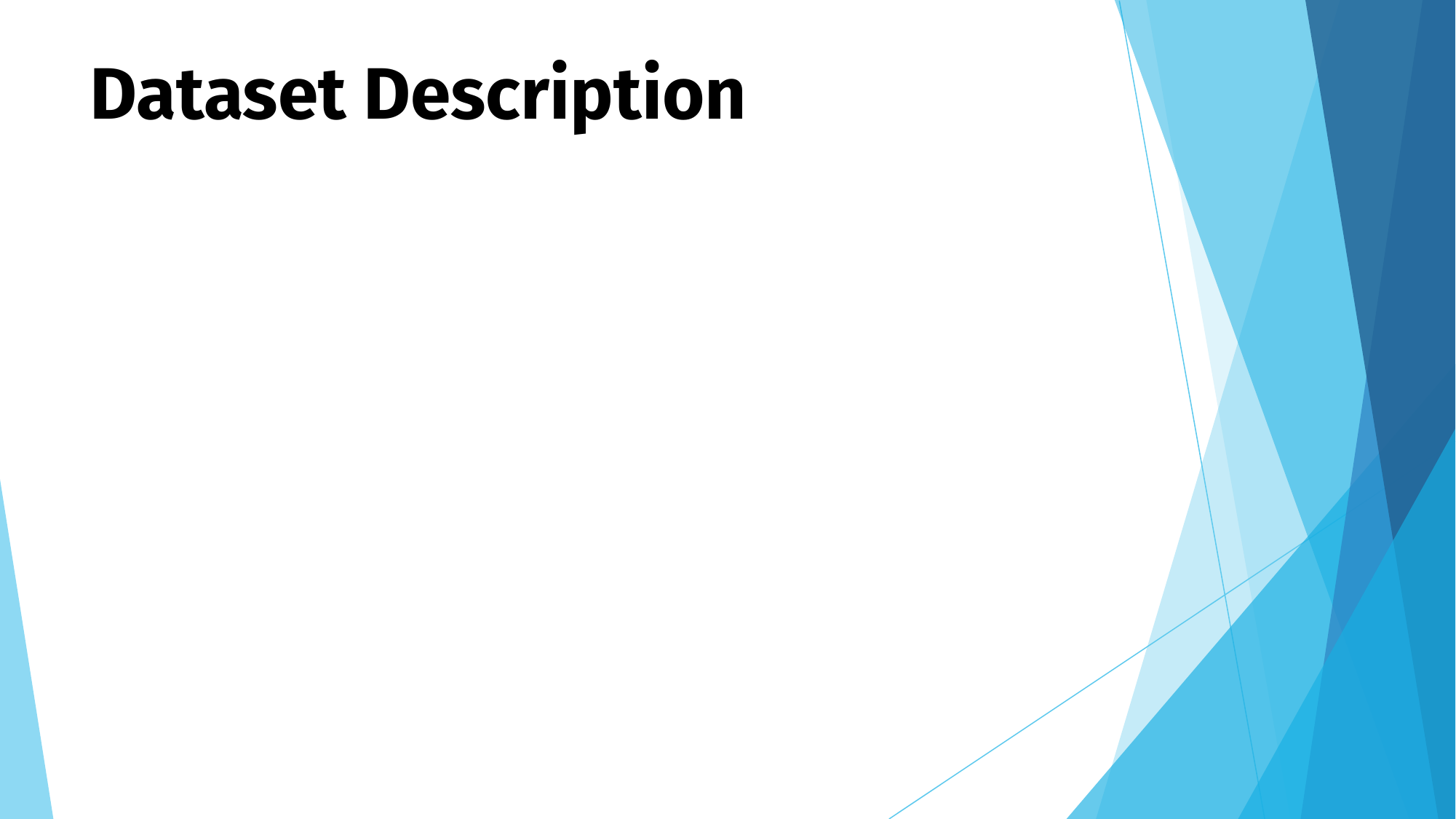

# Dataset Description
Customer Information

Columns: Customer ID, Customer Name, Contact Information, Purchase History, Region, Customer Segment
Description: Details about customers to analyze buying behaviors and segment them for targeted marketing.
Sales Data

Columns: Date, Product ID, Product Name, Quantity Sold, Unit Price, Total Revenue, Region, Salesperson
Description: Contains records of sales transactions, providing insights into product performance and sales trends over time.